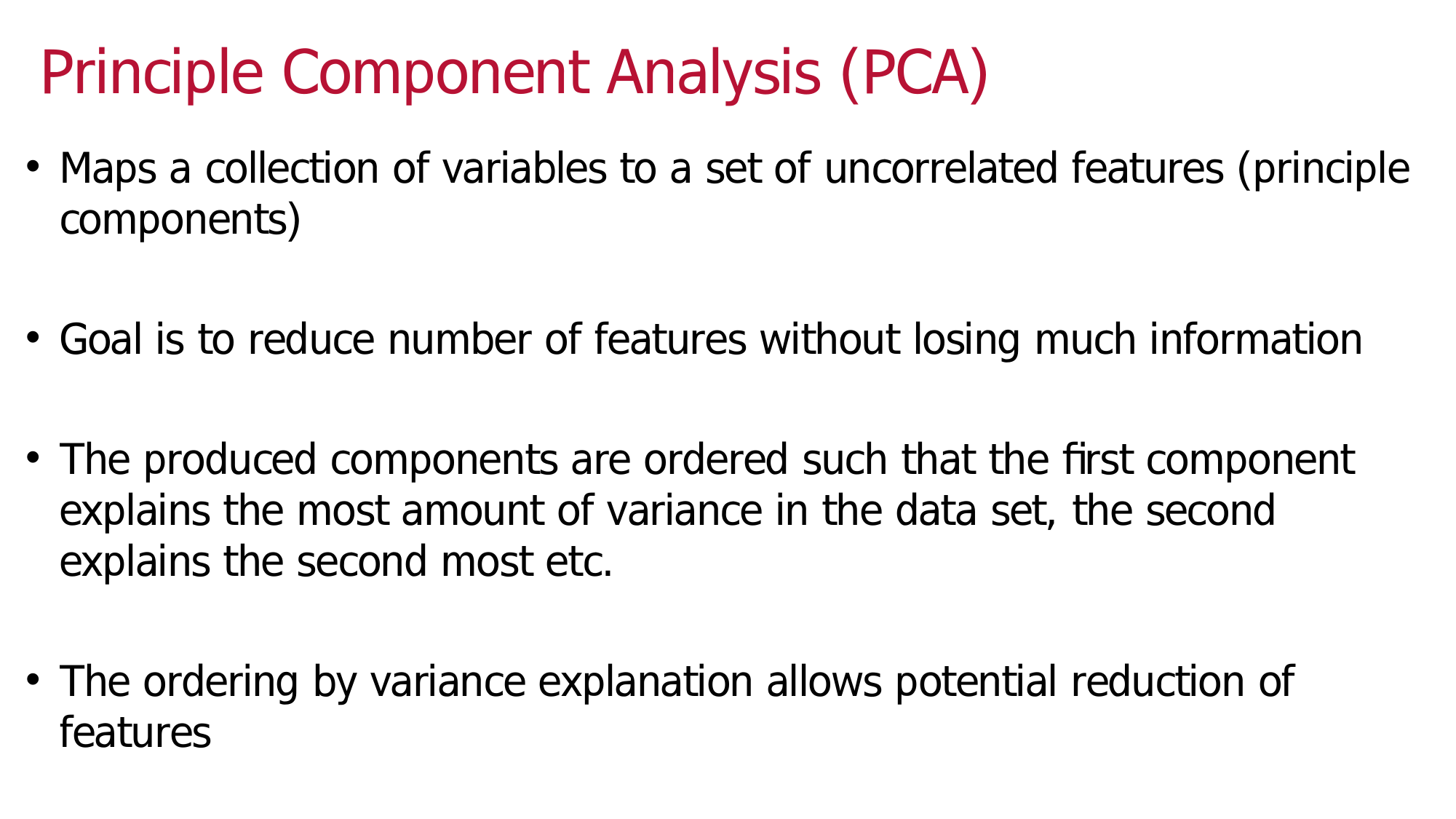

Maps a collection of variables to a set of uncorrelated features (principle components)

Goal is to reduce number of features without losing much information

The produced components are ordered such that the first component explains the most amount of variance in the data set, the second explains the second most etc.

The ordering by variance explanation allows potential reduction of features

Principle Component Analysis (PCA)